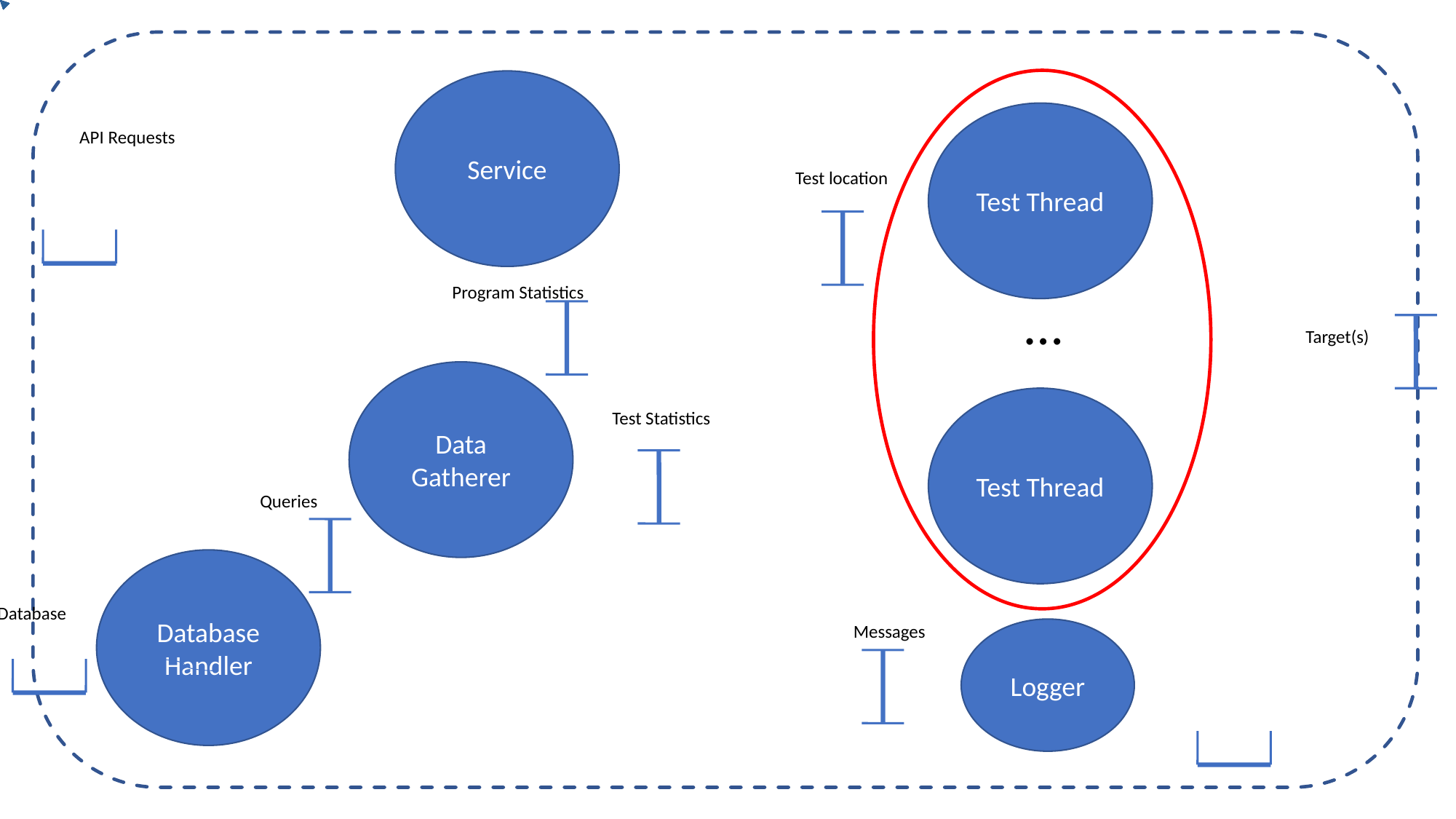

Service
Test Thread
API Requests
Test location

Program Statistics
…

Target(s)
Data Gatherer
Test Thread
Test Statistics

Queries

Database Handler
Database
Messages
Logger